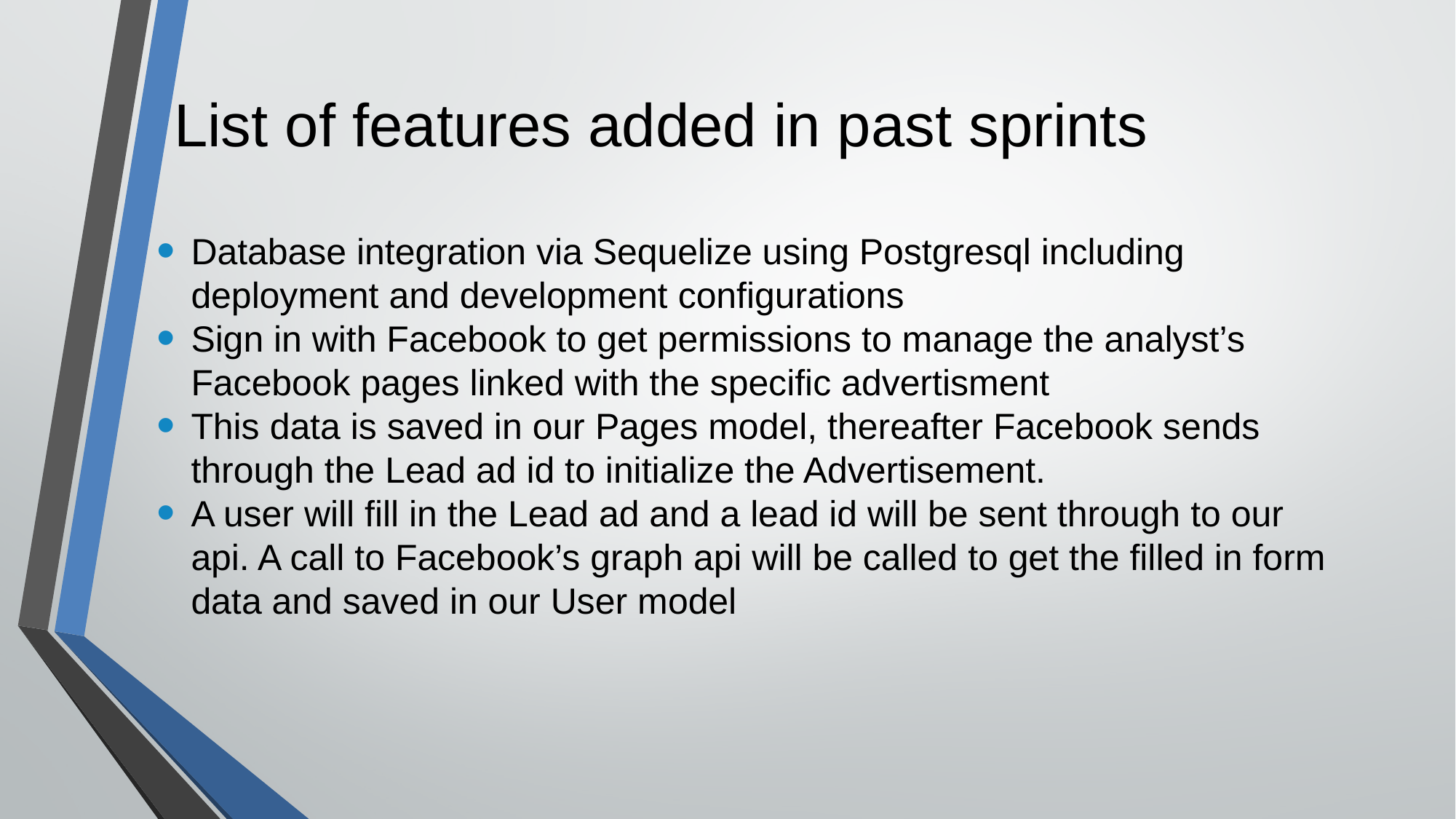

List of features added in past sprints

Database integration via Sequelize using Postgresql including deployment and development configurations
Sign in with Facebook to get permissions to manage the analyst’s Facebook pages linked with the specific advertisment
This data is saved in our Pages model, thereafter Facebook sends through the Lead ad id to initialize the Advertisement.
A user will fill in the Lead ad and a lead id will be sent through to our api. A call to Facebook’s graph api will be called to get the filled in form data and saved in our User model